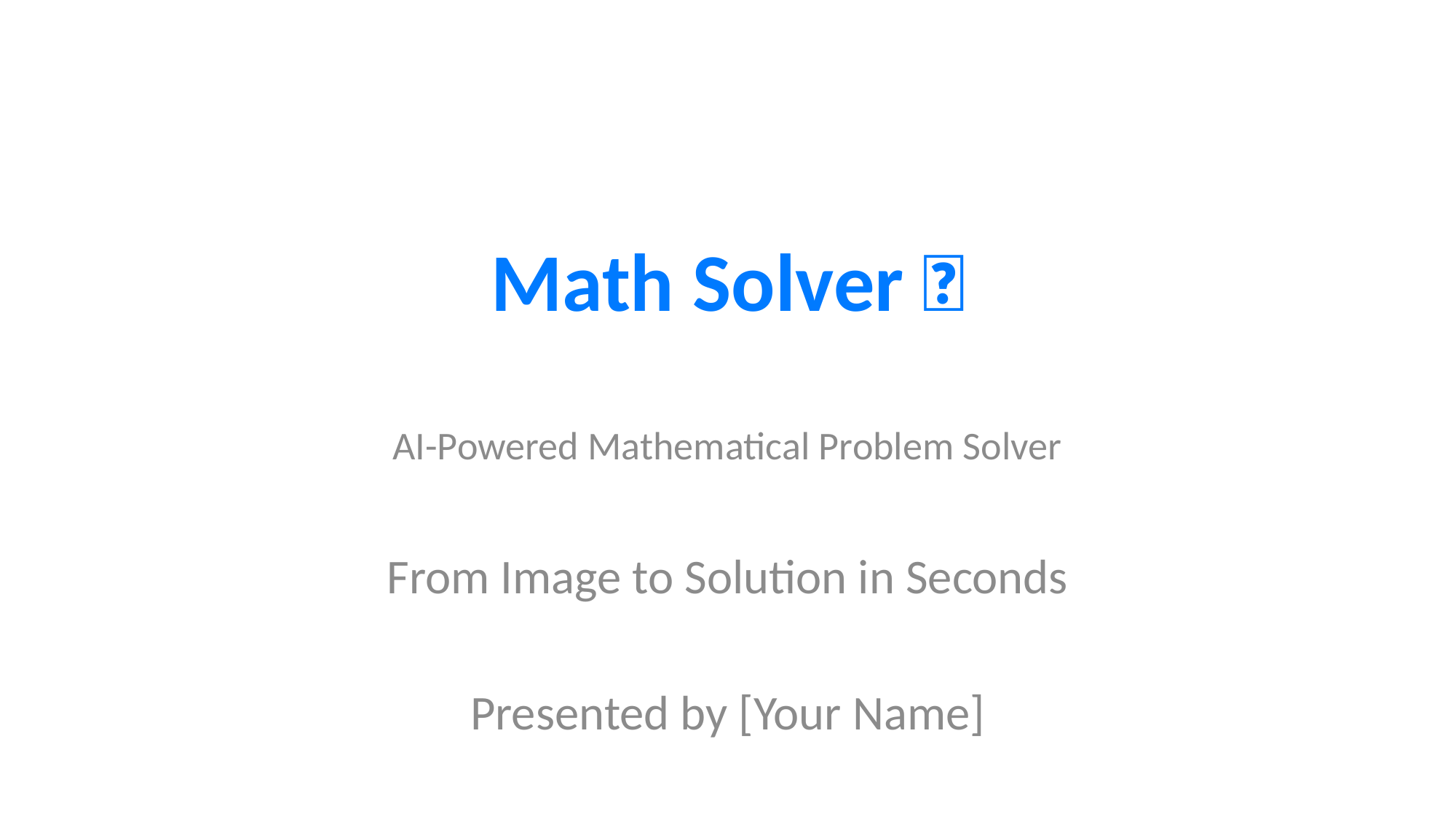

# Math Solver 🧮
AI-Powered Mathematical Problem Solver

From Image to Solution in Seconds

Presented by [Your Name]